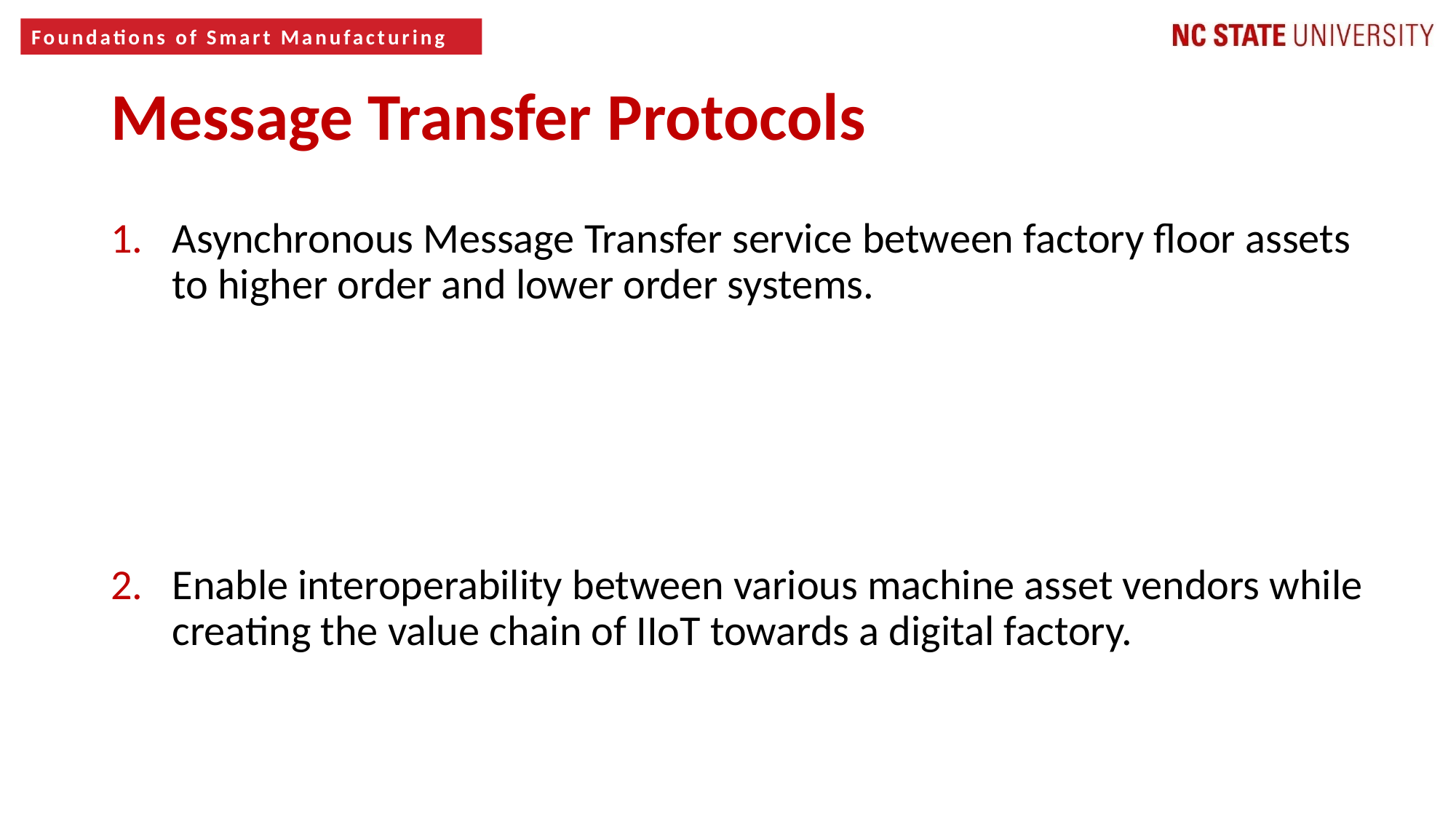

Message Transfer Protocols
Asynchronous Message Transfer service between factory floor assets to higher order and lower order systems.

Enable interoperability between various machine asset vendors while creating the value chain of IIoT towards a digital factory.